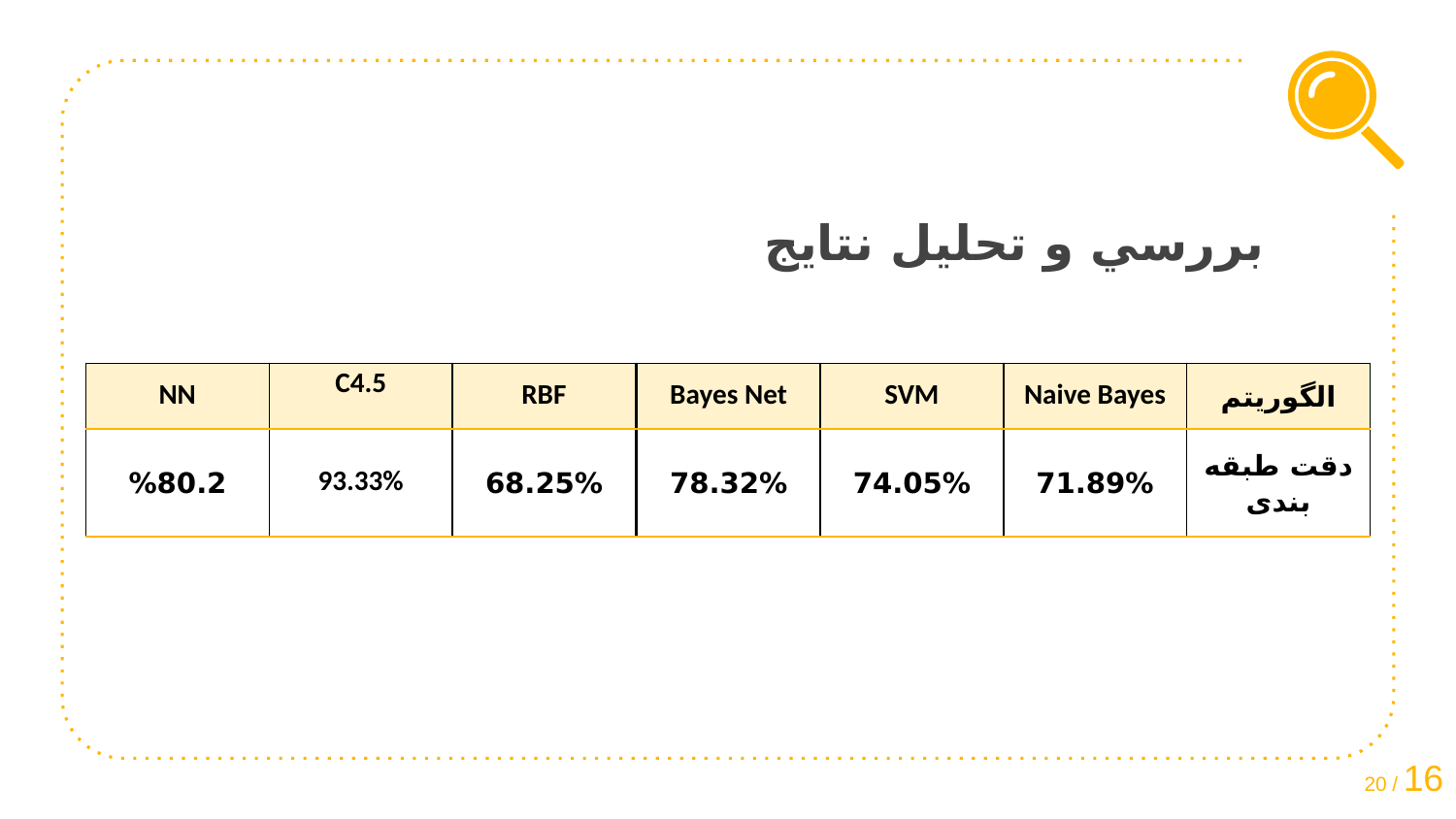

# بررسي و تحليل نتايج
| NN |
| --- |
| %80.2 |
| C4.5 |
| --- |
| 93.33% |
| RBF |
| --- |
| 68.25% |
| Bayes Net |
| --- |
| 78.32% |
| SVM |
| --- |
| 74.05% |
| Naive Bayes |
| --- |
| 71.89% |
| الگوریتم |
| --- |
| دقت طبقه بندی |
20 / 16